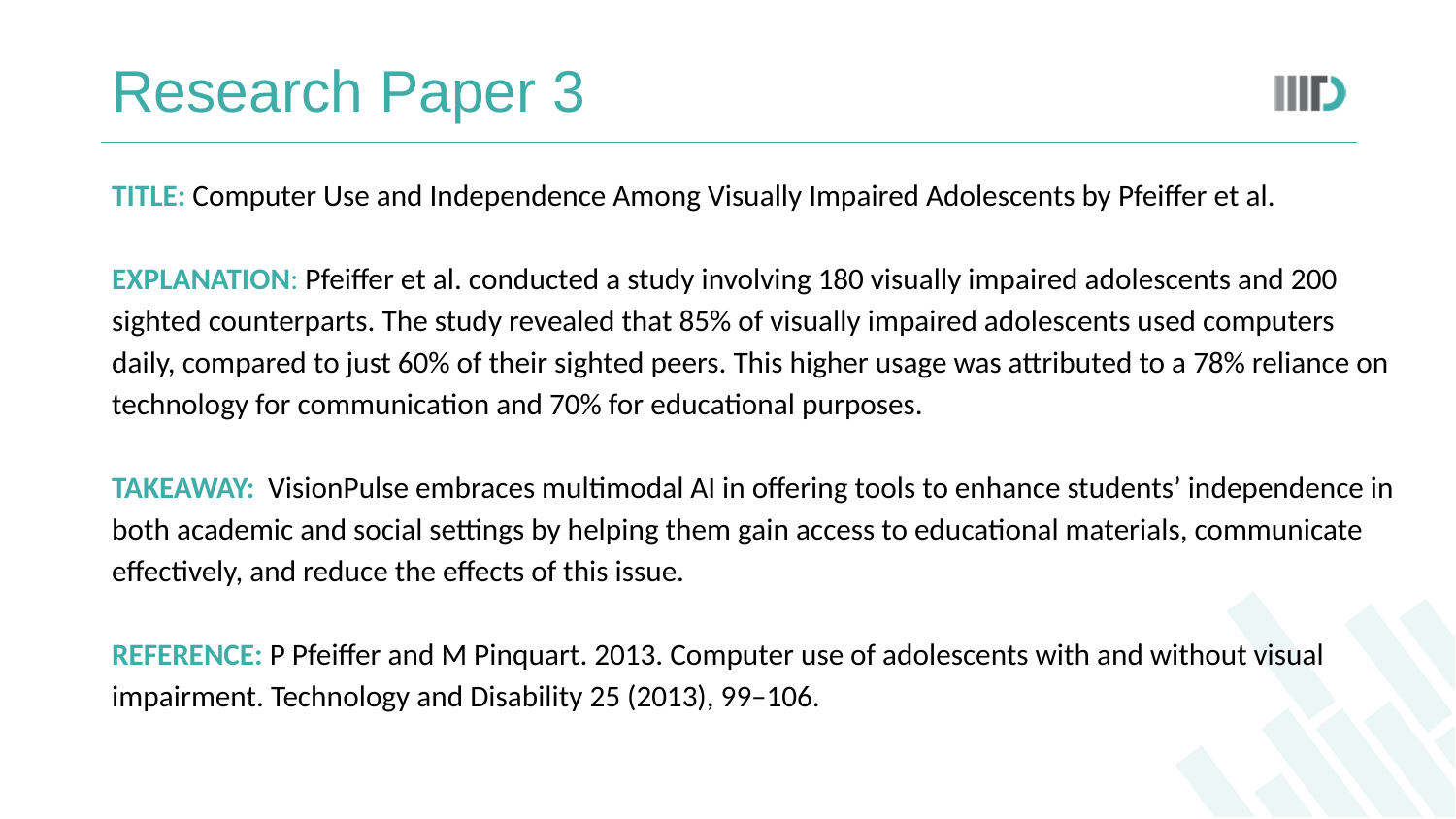

# Research Paper 3
TITLE: Computer Use and Independence Among Visually Impaired Adolescents by Pfeiffer et al.

EXPLANATION: Pfeiffer et al. conducted a study involving 180 visually impaired adolescents and 200 sighted counterparts. The study revealed that 85% of visually impaired adolescents used computers daily, compared to just 60% of their sighted peers. This higher usage was attributed to a 78% reliance on technology for communication and 70% for educational purposes.

TAKEAWAY:  VisionPulse embraces multimodal AI in offering tools to enhance students’ independence in both academic and social settings by helping them gain access to educational materials, communicate effectively, and reduce the effects of this issue.

REFERENCE: P Pfeiffer and M Pinquart. 2013. Computer use of adolescents with and without visual impairment. Technology and Disability 25 (2013), 99–106.